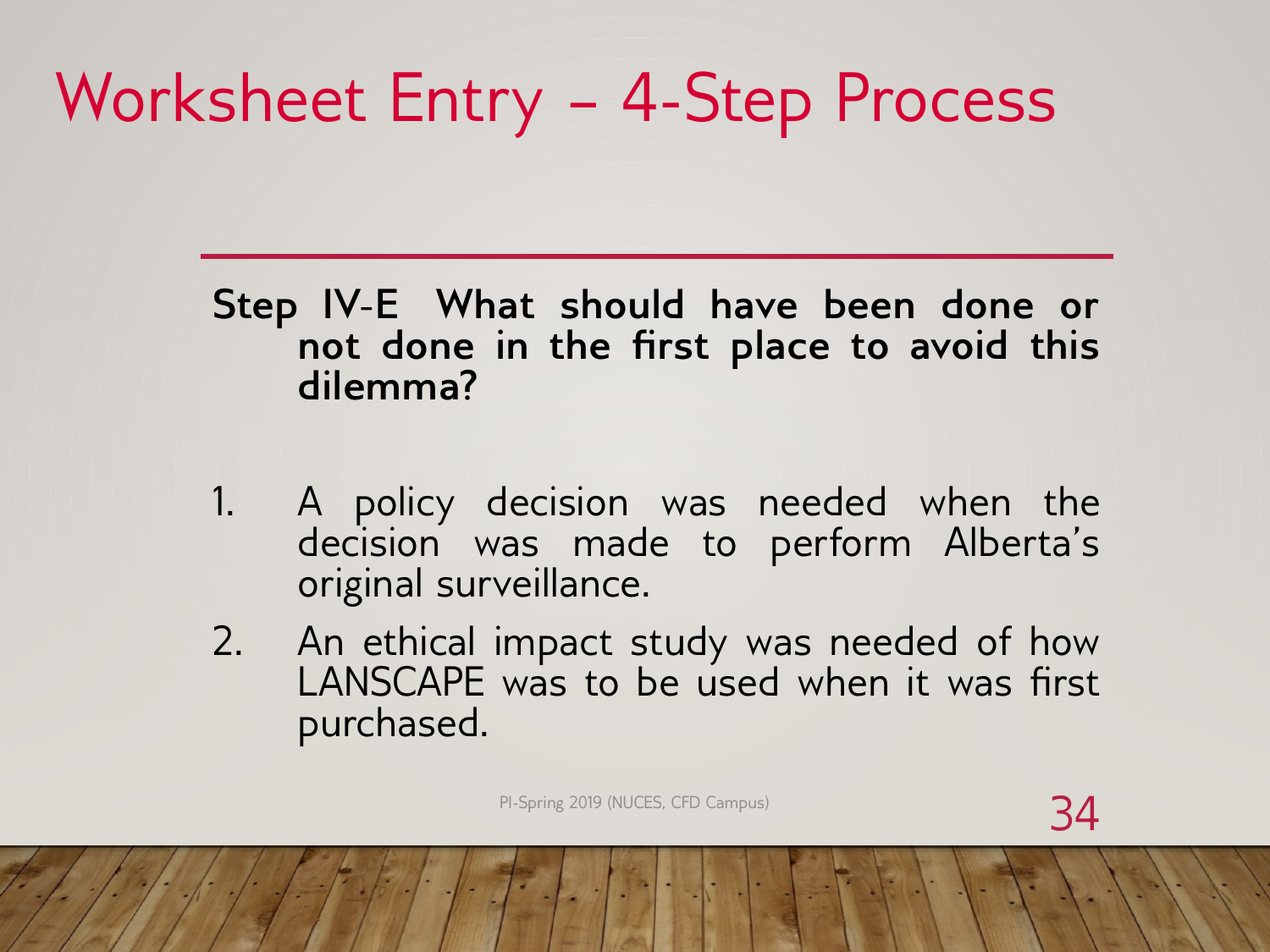

Worksheet Entry – 4-Step Process
Step IV-E	What should have been done or not done in the first place to avoid this dilemma?

A policy decision was needed when the decision was made to perform Alberta’s original surveillance.
An ethical impact study was needed of how LANSCAPE was to be used when it was first purchased.
34
PI-Spring 2019 (NUCES, CFD Campus)